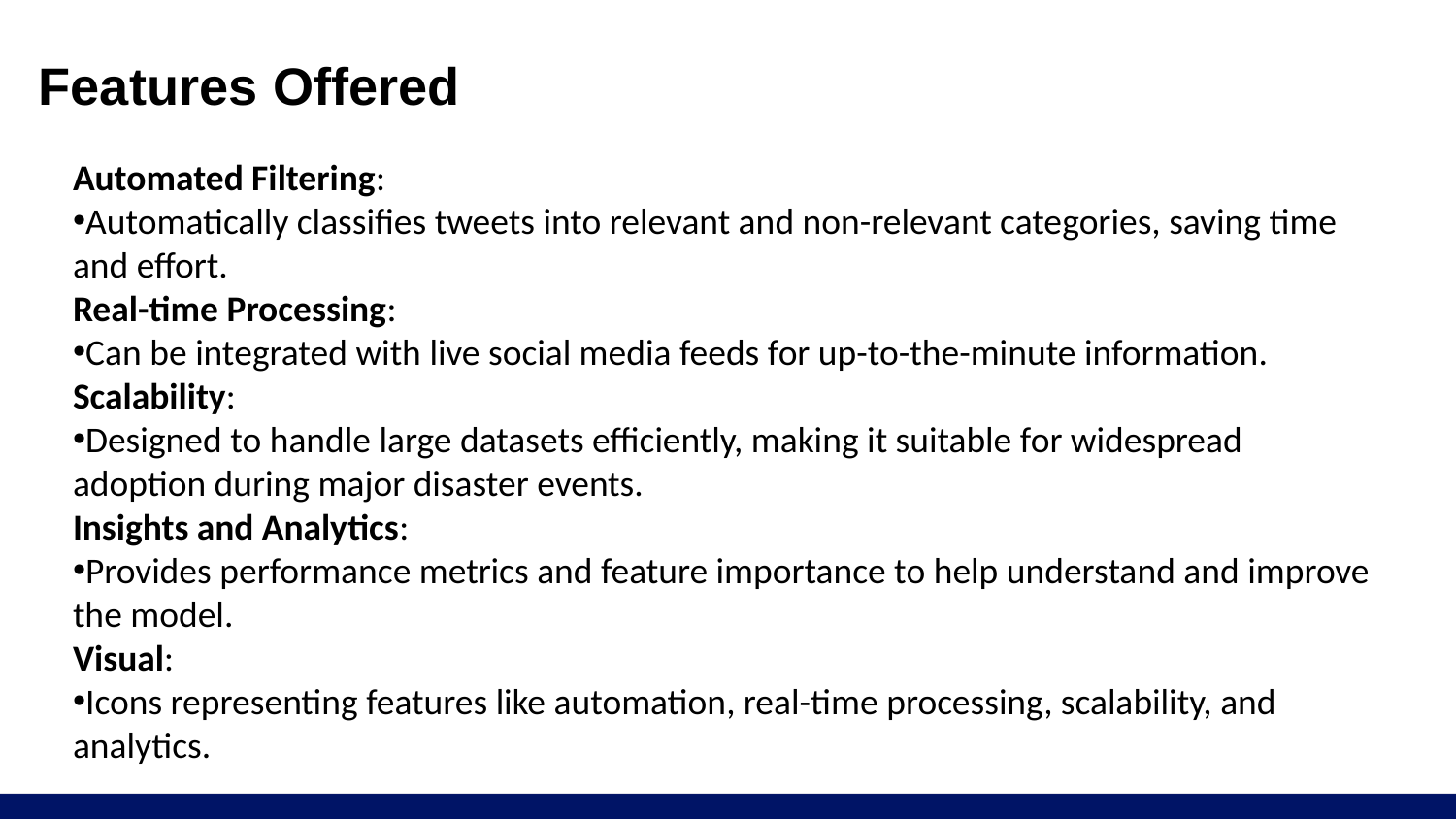

# Features Offered
Automated Filtering:
Automatically classifies tweets into relevant and non-relevant categories, saving time and effort.
Real-time Processing:
Can be integrated with live social media feeds for up-to-the-minute information.
Scalability:
Designed to handle large datasets efficiently, making it suitable for widespread adoption during major disaster events.
Insights and Analytics:
Provides performance metrics and feature importance to help understand and improve the model.
Visual:
Icons representing features like automation, real-time processing, scalability, and analytics.